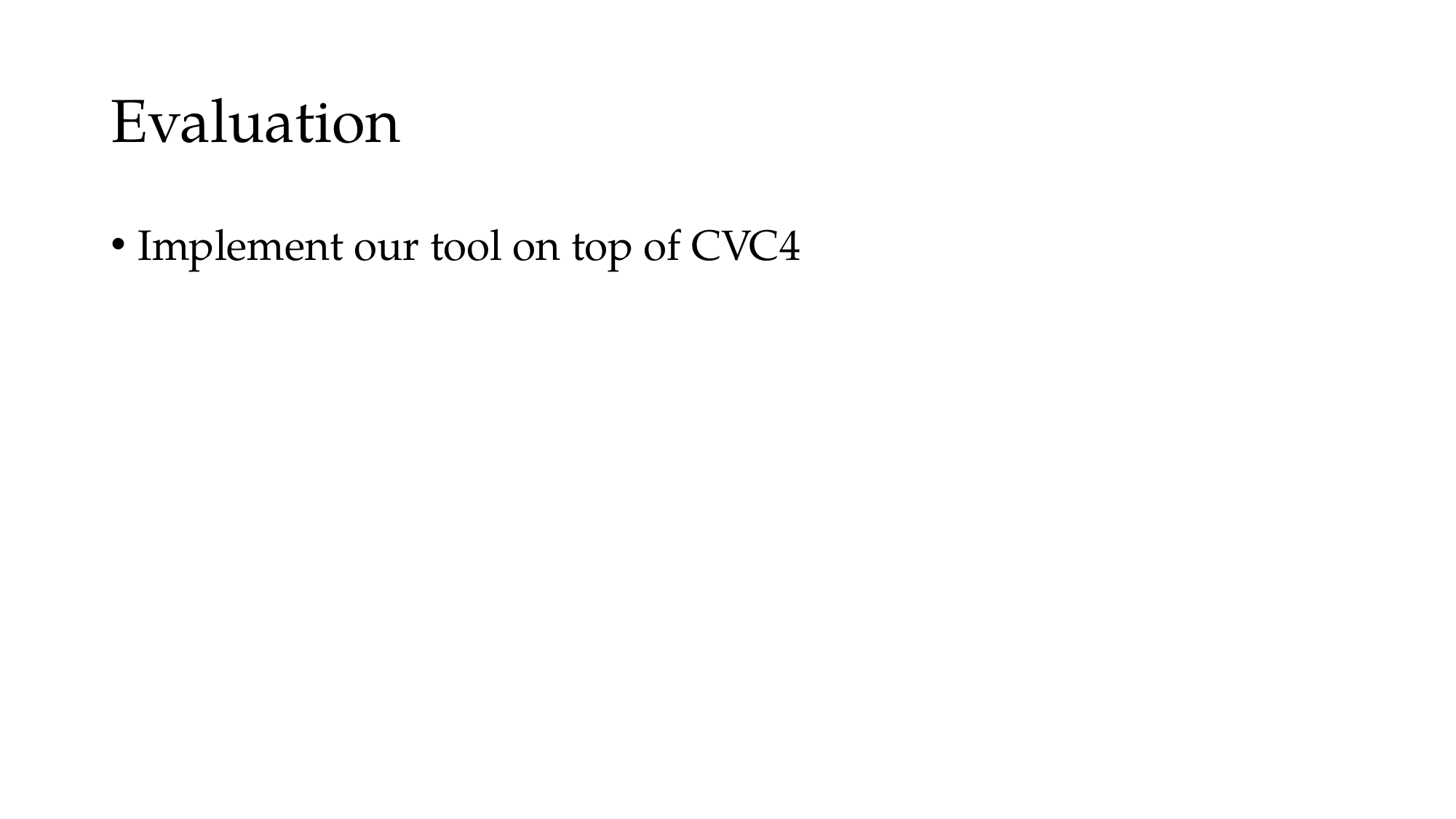

# Evaluation
Implement our tool on top of CVC4